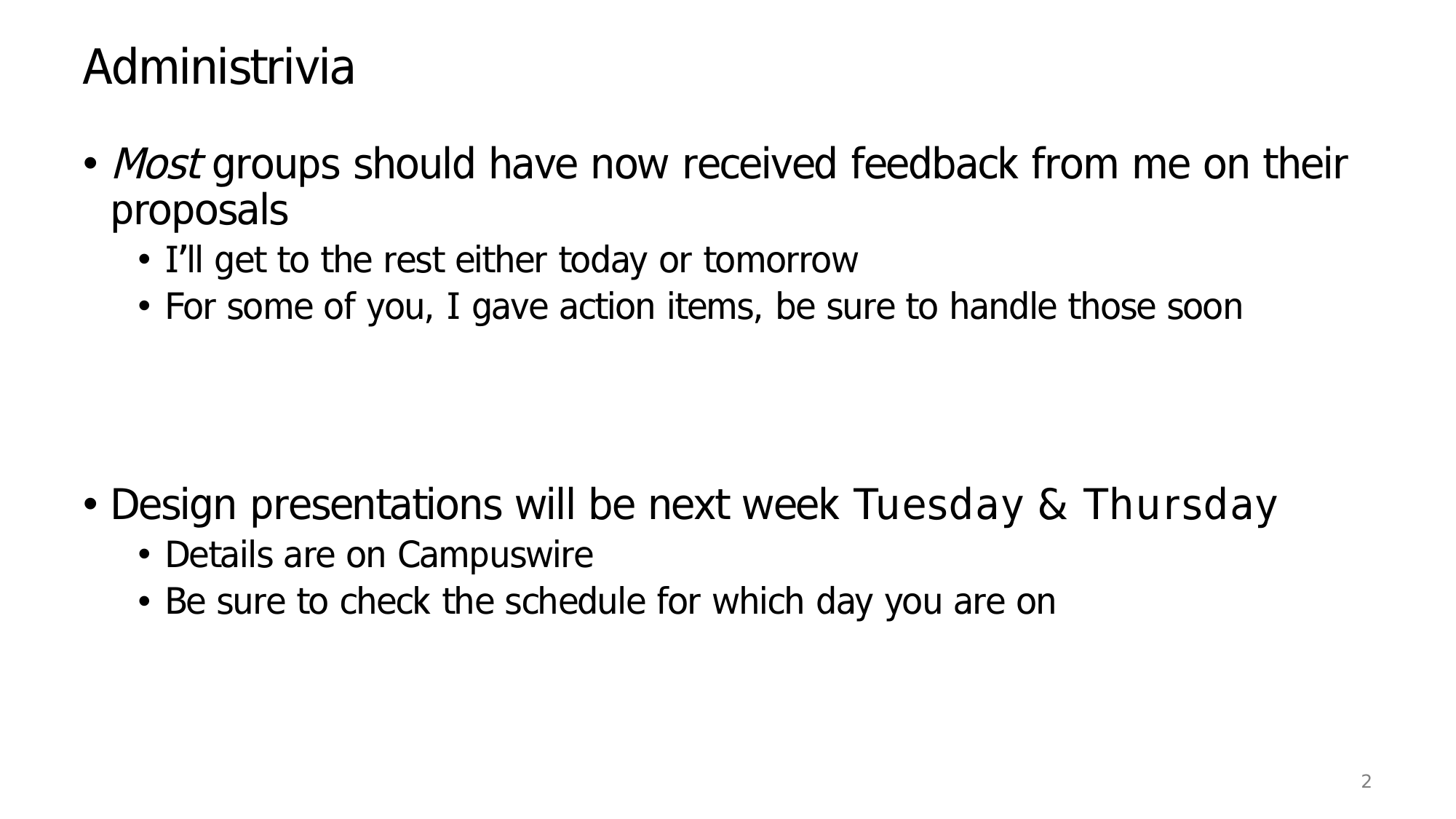

# Administrivia
Most groups should have now received feedback from me on their proposals
I’ll get to the rest either today or tomorrow
For some of you, I gave action items, be sure to handle those soon

Design presentations will be next week Tuesday & Thursday
Details are on Campuswire
Be sure to check the schedule for which day you are on

2